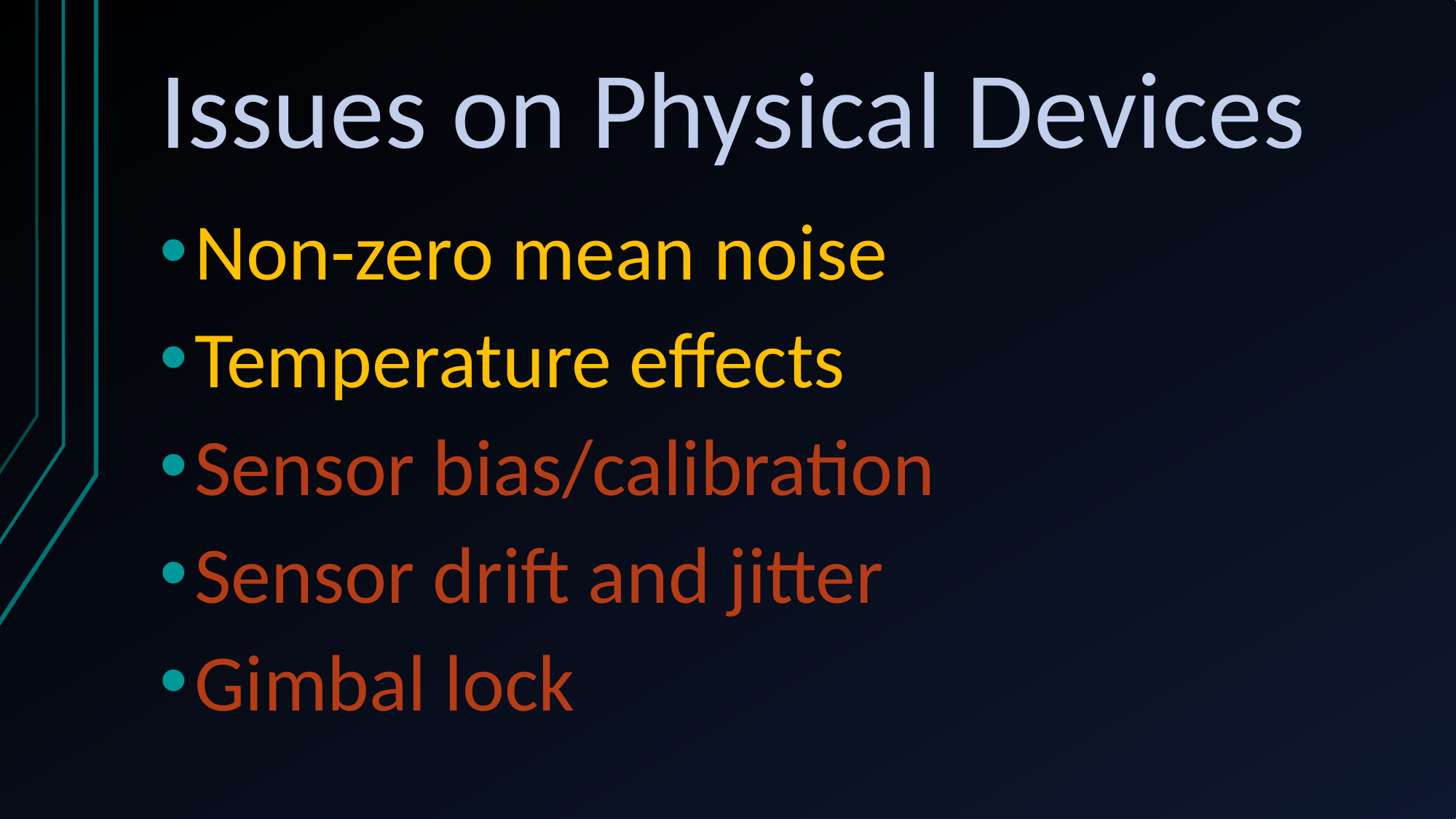

# Issues on Physical Devices
Non-zero mean noise
Temperature effects
Sensor bias/calibration
Sensor drift and jitter
Gimbal lock